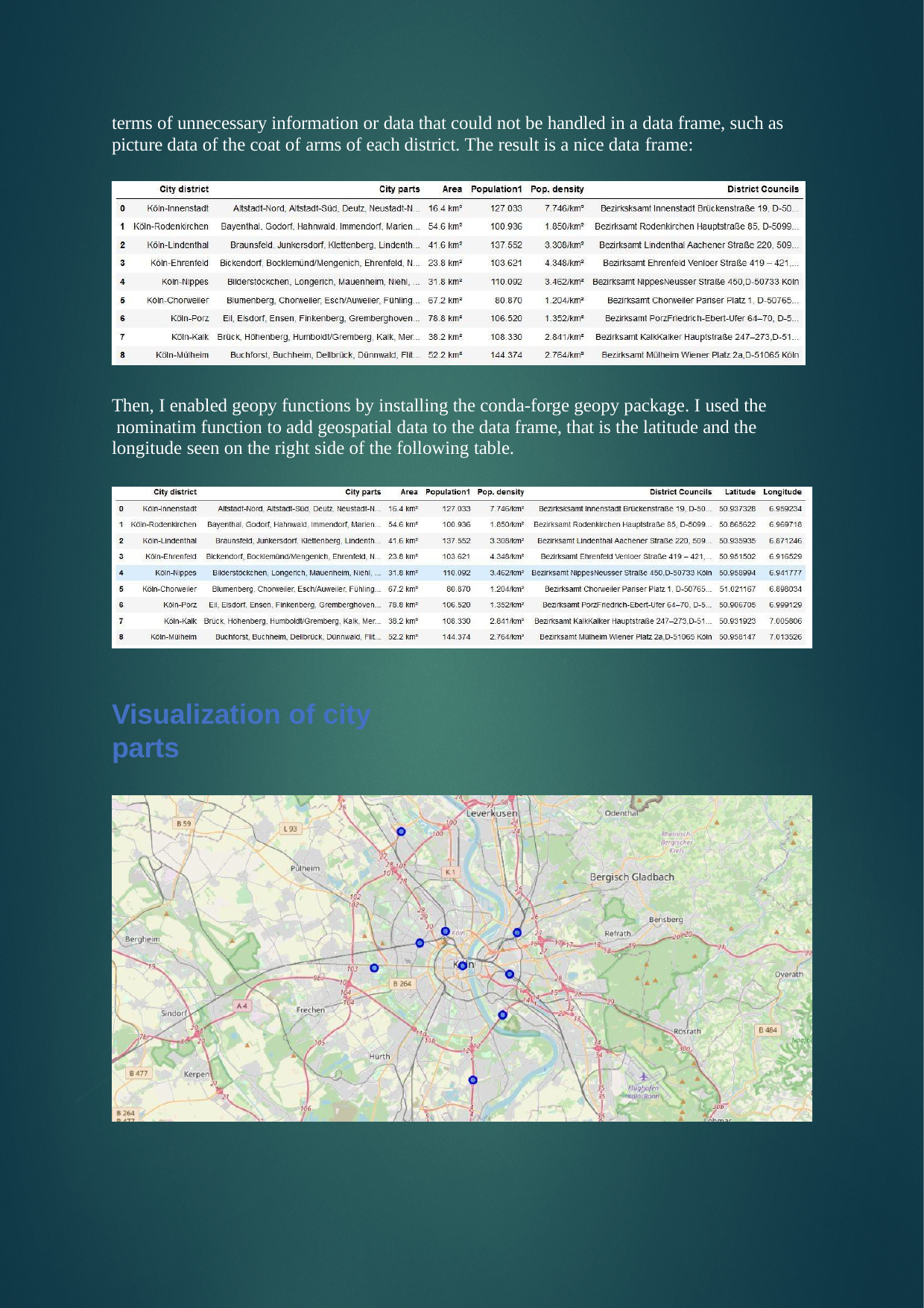

terms of unnecessary information or data that could not be handled in a data frame, such as  picture data of the coat of arms of each district. The result is a nice data frame:

Then, I enabled geopy functions by installing the conda-forge geopy package. I used the  nominatim function to add geospatial data to the data frame, that is the latitude and the  longitude seen on the right side of the following table.

Visualization of city parts